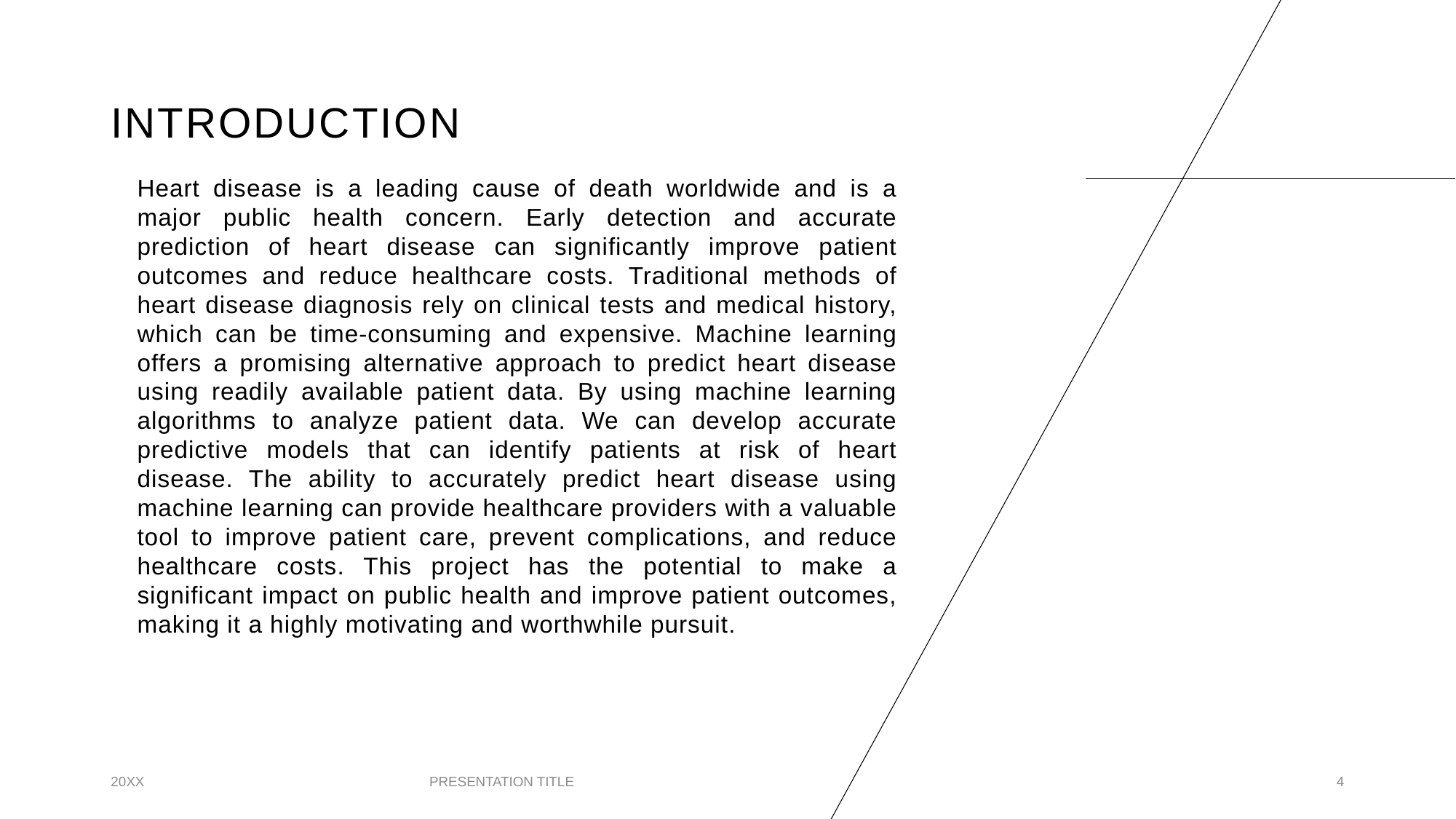

# INTRODUCTION
Heart disease is a leading cause of death worldwide and is a major public health concern. Early detection and accurate prediction of heart disease can significantly improve patient outcomes and reduce healthcare costs. Traditional methods of heart disease diagnosis rely on clinical tests and medical history, which can be time-consuming and expensive. Machine learning offers a promising alternative approach to predict heart disease using readily available patient data. By using machine learning algorithms to analyze patient data. We can develop accurate predictive models that can identify patients at risk of heart disease. The ability to accurately predict heart disease using machine learning can provide healthcare providers with a valuable tool to improve patient care, prevent complications, and reduce healthcare costs. This project has the potential to make a significant impact on public health and improve patient outcomes, making it a highly motivating and worthwhile pursuit.

20XX
PRESENTATION TITLE
4